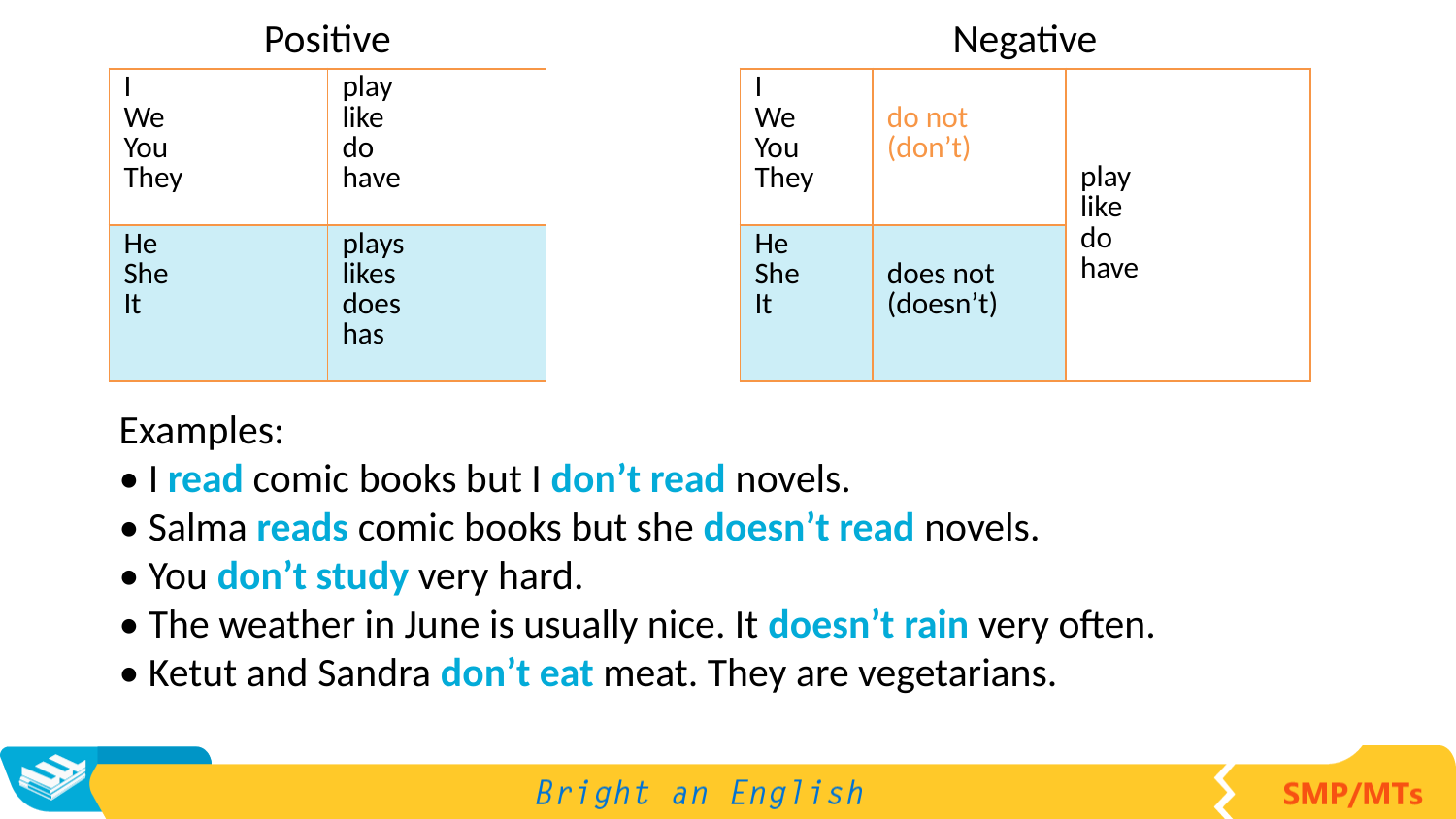

Positive
Negative
| I We You They | play like do have |
| --- | --- |
| He She It | plays likes does has |
| I We You They | do not (don’t) | play like do have |
| --- | --- | --- |
| He She It | does not (doesn’t) |  |
Examples:
• I read comic books but I don’t read novels.
• Salma reads comic books but she doesn’t read novels.
• You don’t study very hard.
• The weather in June is usually nice. It doesn’t rain very often.
• Ketut and Sandra don’t eat meat. They are vegetarians.